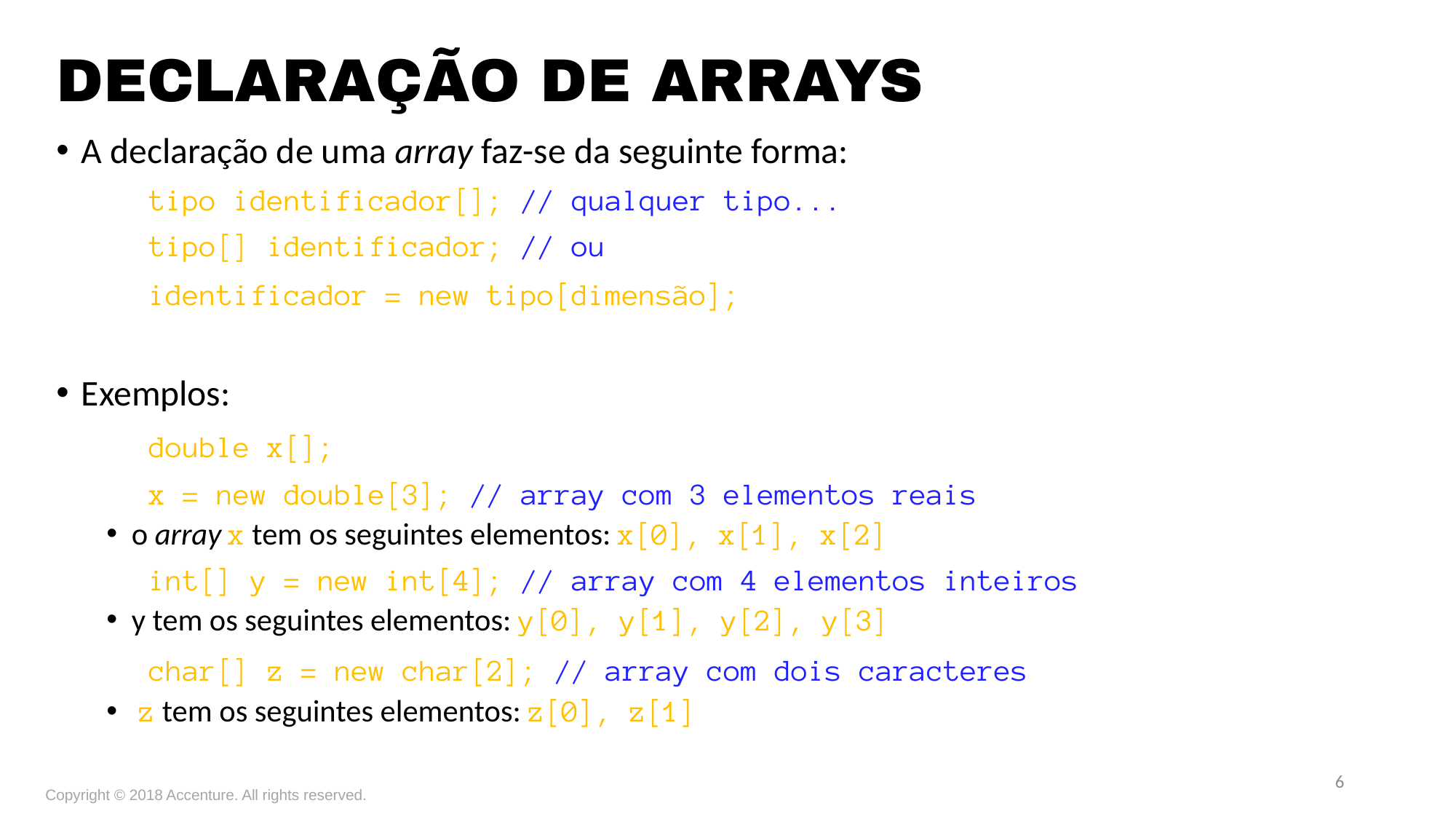

DECLARAÇÃO DE ARRAYS
A declaração de uma array faz-se da seguinte forma:
	tipo identificador[]; // qualquer tipo...
	tipo[] identificador; // ou
	identificador = new tipo[dimensão];

Exemplos:
	double x[];
	x = new double[3]; // array com 3 elementos reais
o array x tem os seguintes elementos: x[0], x[1], x[2]
	int[] y = new int[4]; // array com 4 elementos inteiros
y tem os seguintes elementos: y[0], y[1], y[2], y[3]
	char[] z = new char[2]; // array com dois caracteres
 z tem os seguintes elementos: z[0], z[1]
6
Copyright © 2018 Accenture. All rights reserved.